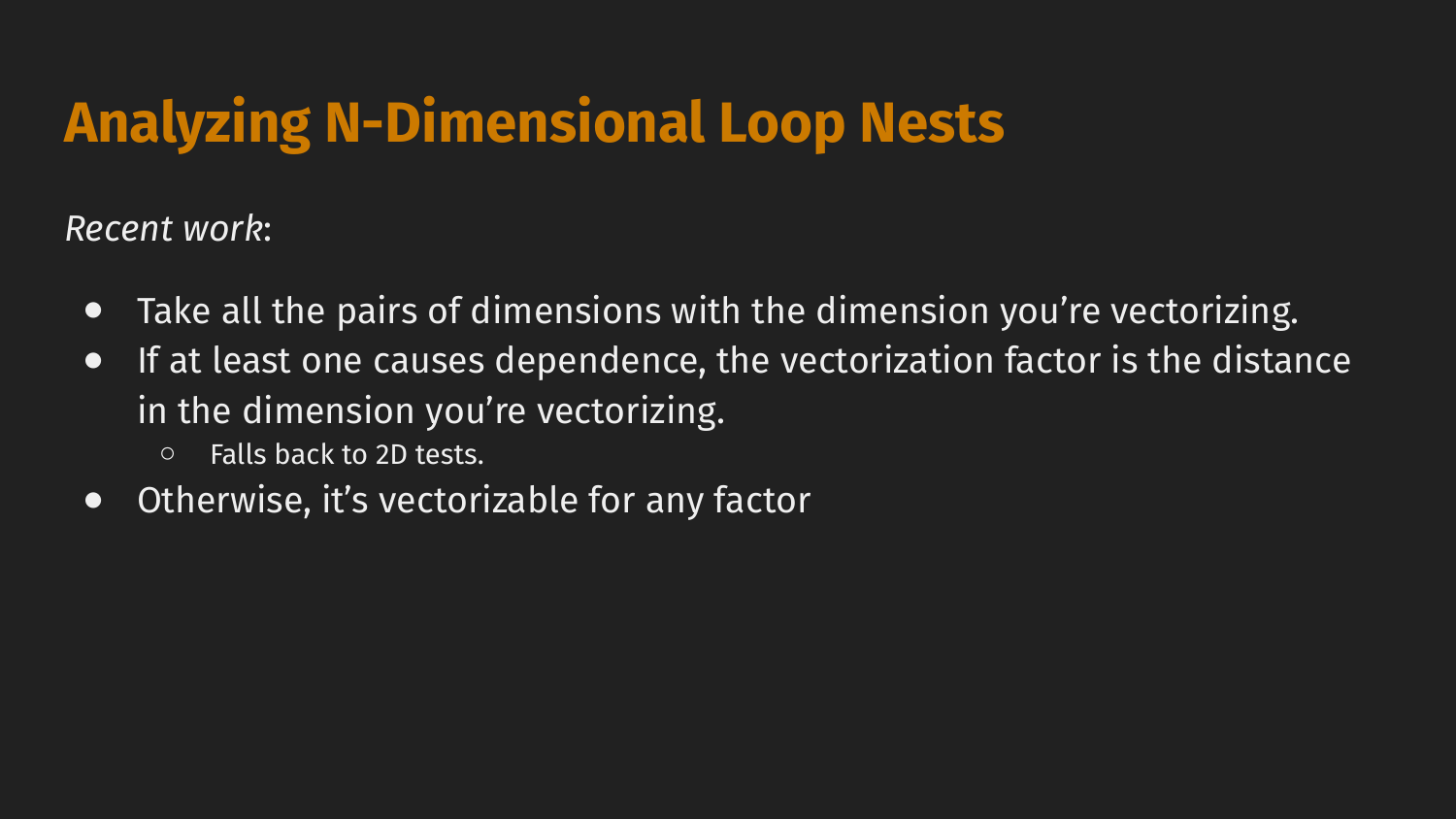

# Analyzing N-Dimensional Loop Nests
Recent work:
Take all the pairs of dimensions with the dimension you’re vectorizing.
If at least one causes dependence, the vectorization factor is the distance in the dimension you’re vectorizing.
Falls back to 2D tests.
Otherwise, it’s vectorizable for any factor